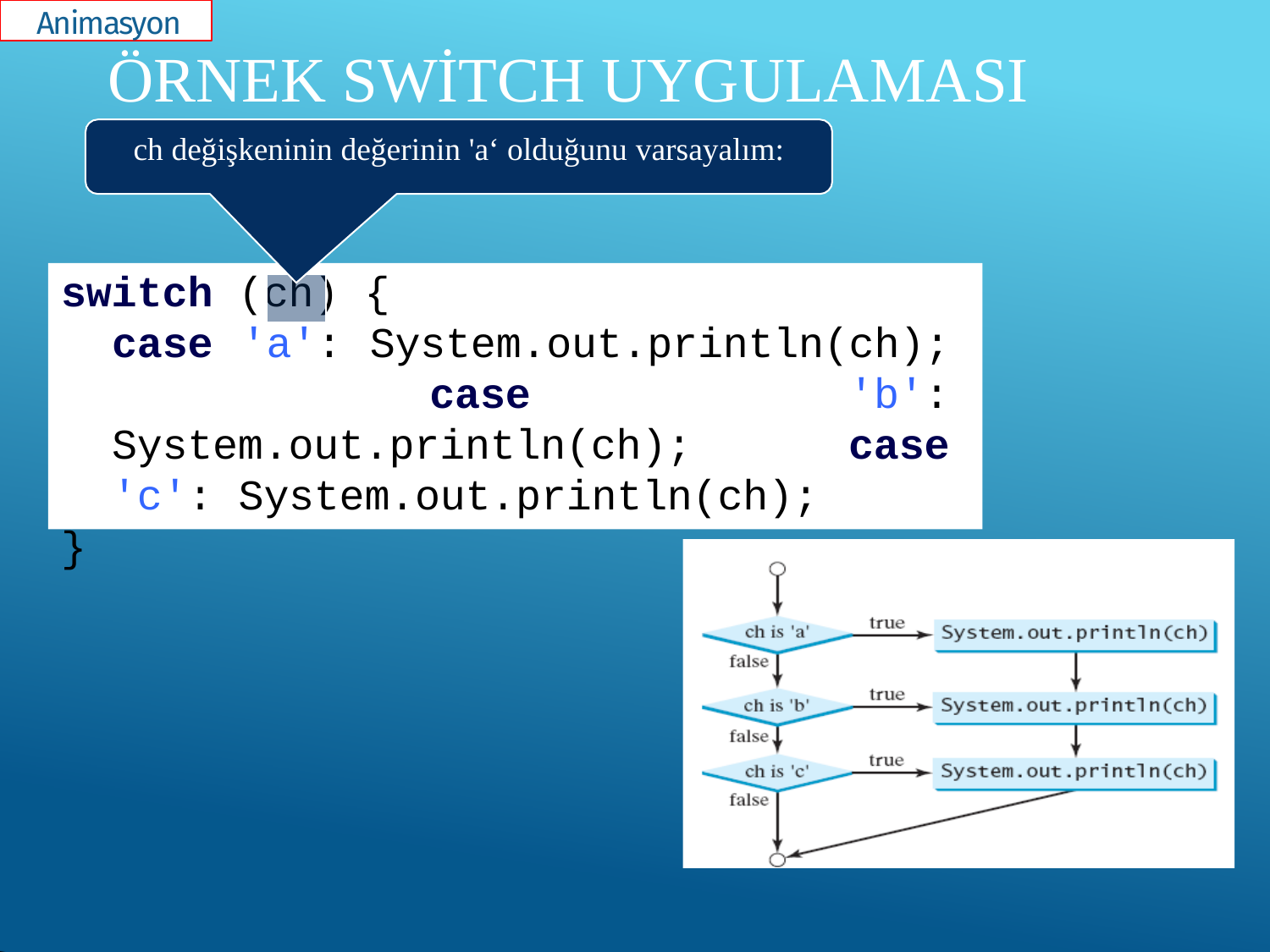

Animasyon
# ÖRNEK SWİTCH UYGULAMASI
ch değişkeninin değerinin 'a‘ olduğunu varsayalım:

switch (ch) {
case 'a': System.out.println(ch);  case 'b': System.out.println(ch);  case 'c': System.out.println(ch);
}